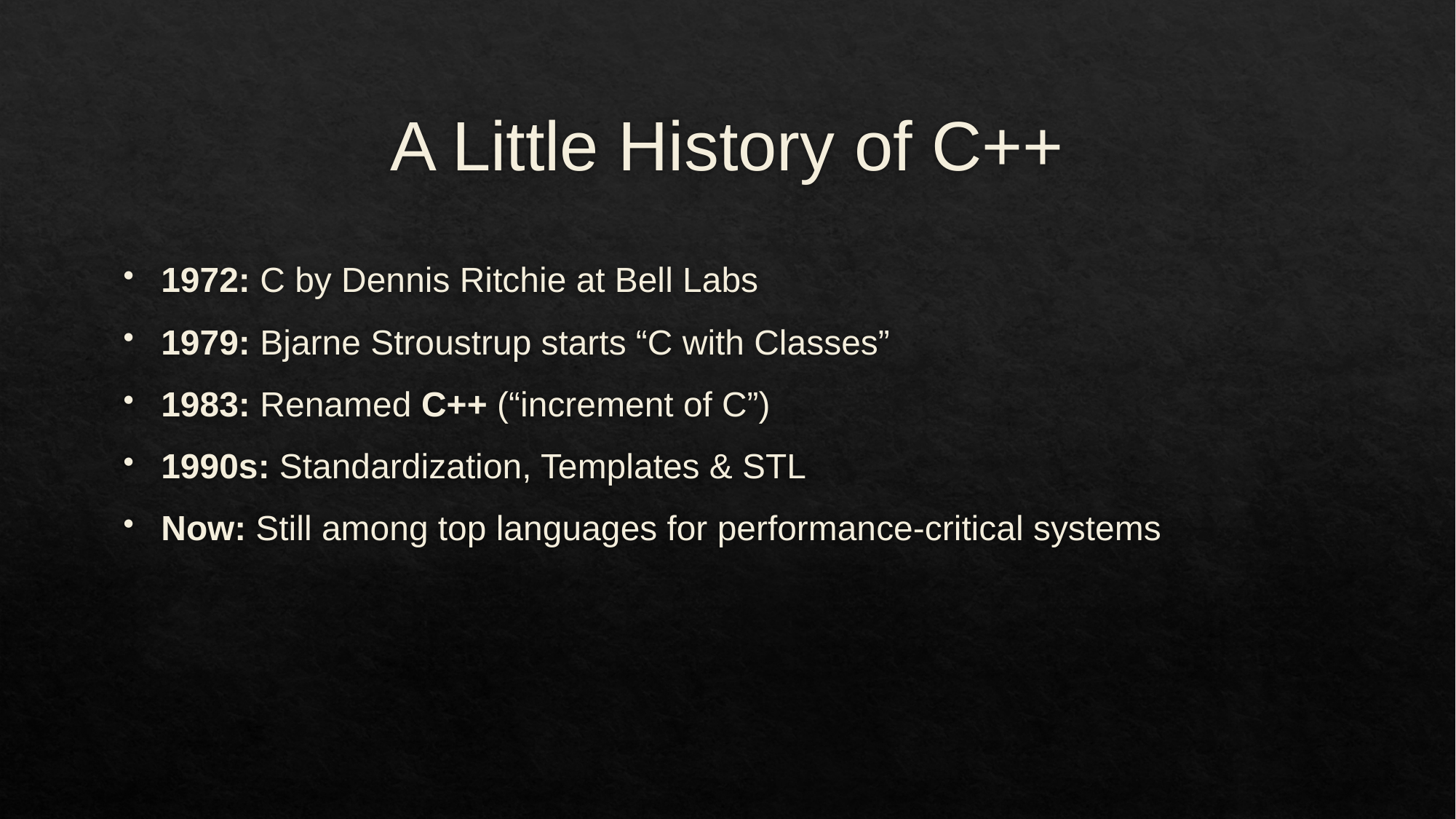

# A Little History of C++
1972: C by Dennis Ritchie at Bell Labs
1979: Bjarne Stroustrup starts “C with Classes”
1983: Renamed C++ (“increment of C”)
1990s: Standardization, Templates & STL
Now: Still among top languages for performance-critical systems